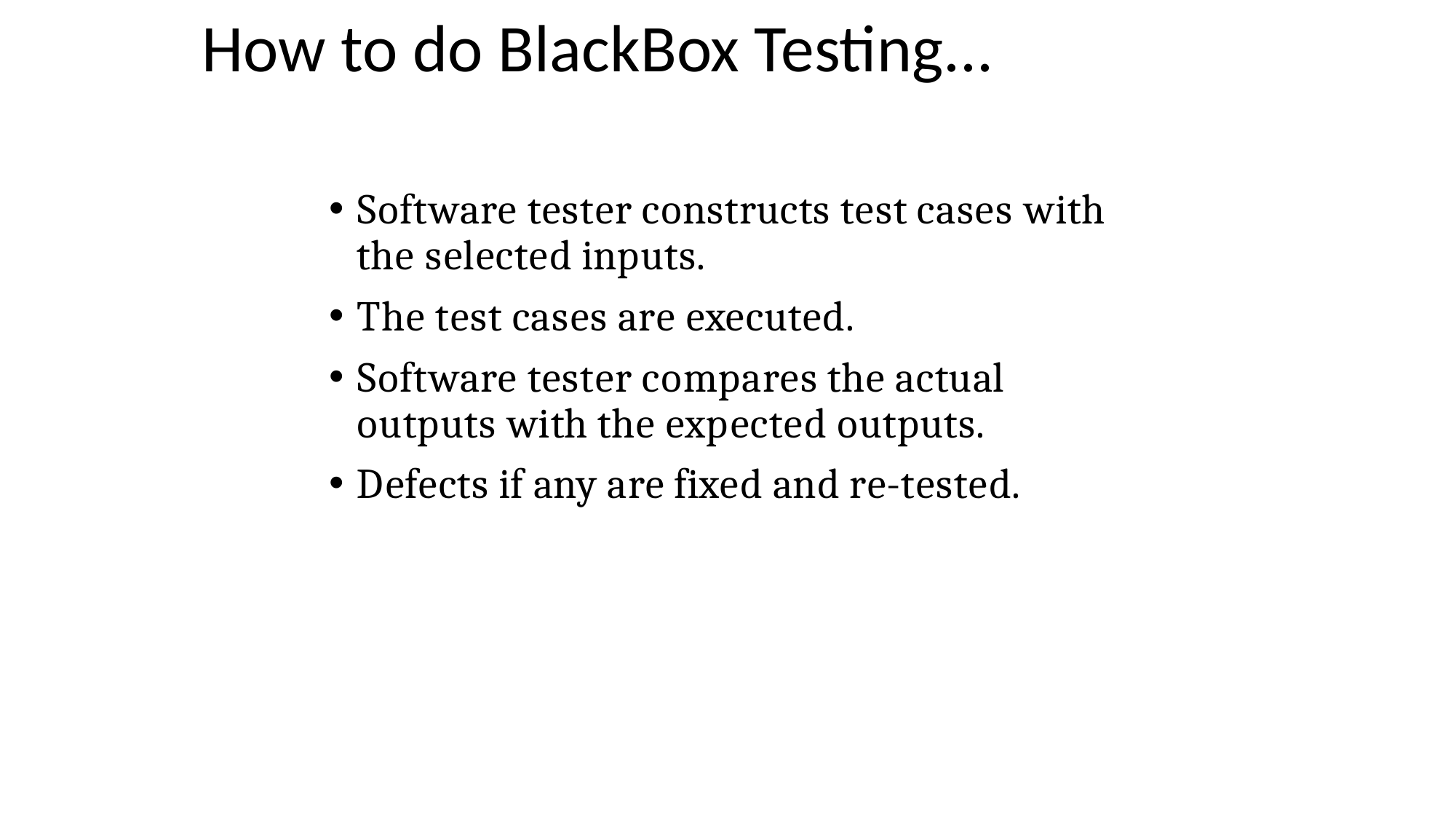

# How to do BlackBox Testing...
Software tester constructs test cases with the selected inputs.
The test cases are executed.
Software tester compares the actual outputs with the expected outputs.
Defects if any are fixed and re-tested.